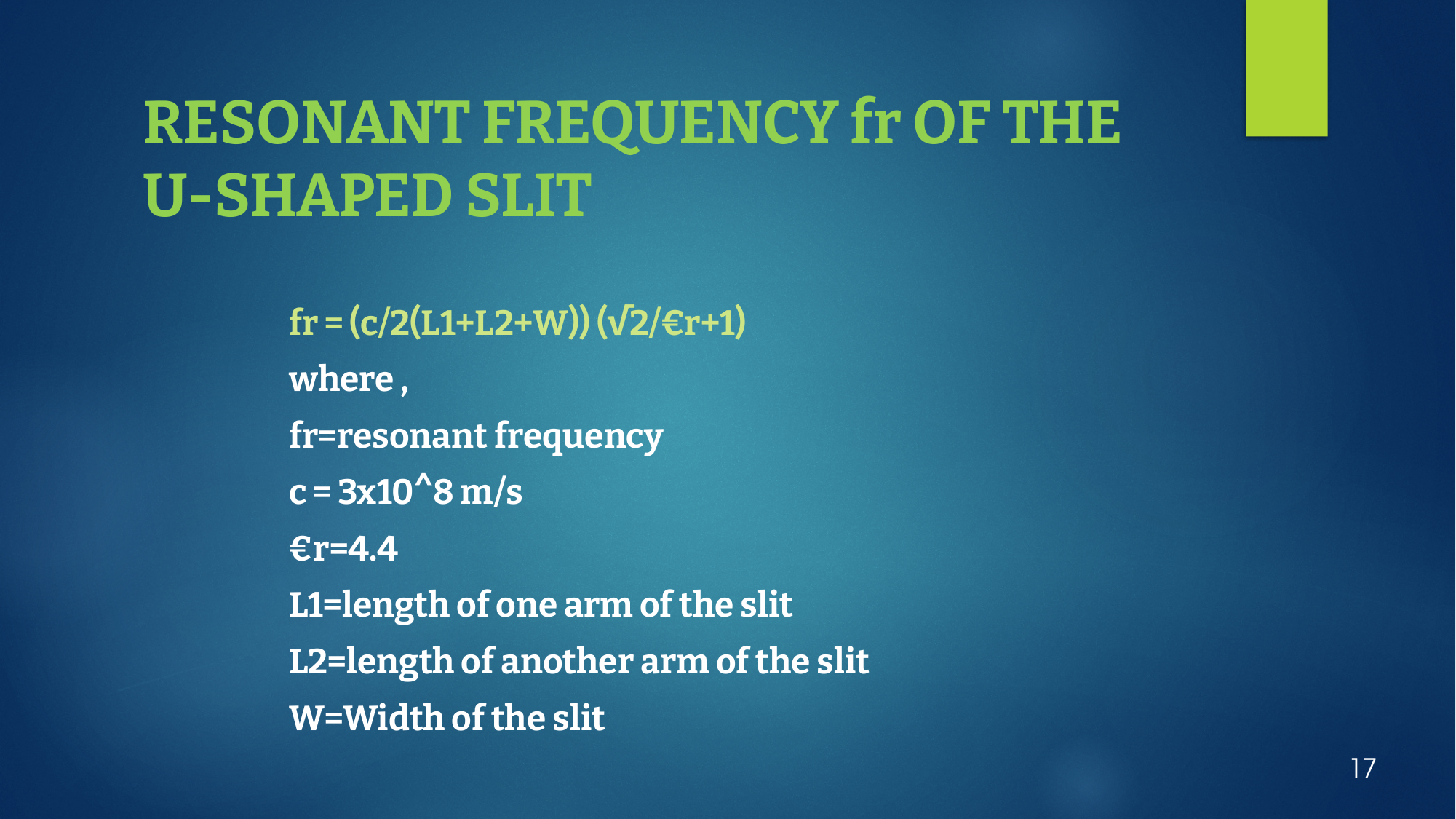

# RESONANT FREQUENCY fr OF THE U-SHAPED SLIT

                       fr = (c/2(L1+L2+W)) (√2/€r+1)
                       where ,
                       fr=resonant frequency
                       c = 3x10^8 m/s
                       €r=4.4
                       L1=length of one arm of the slit
                       L2=length of another arm of the slit
                       W=Width of the slit

17